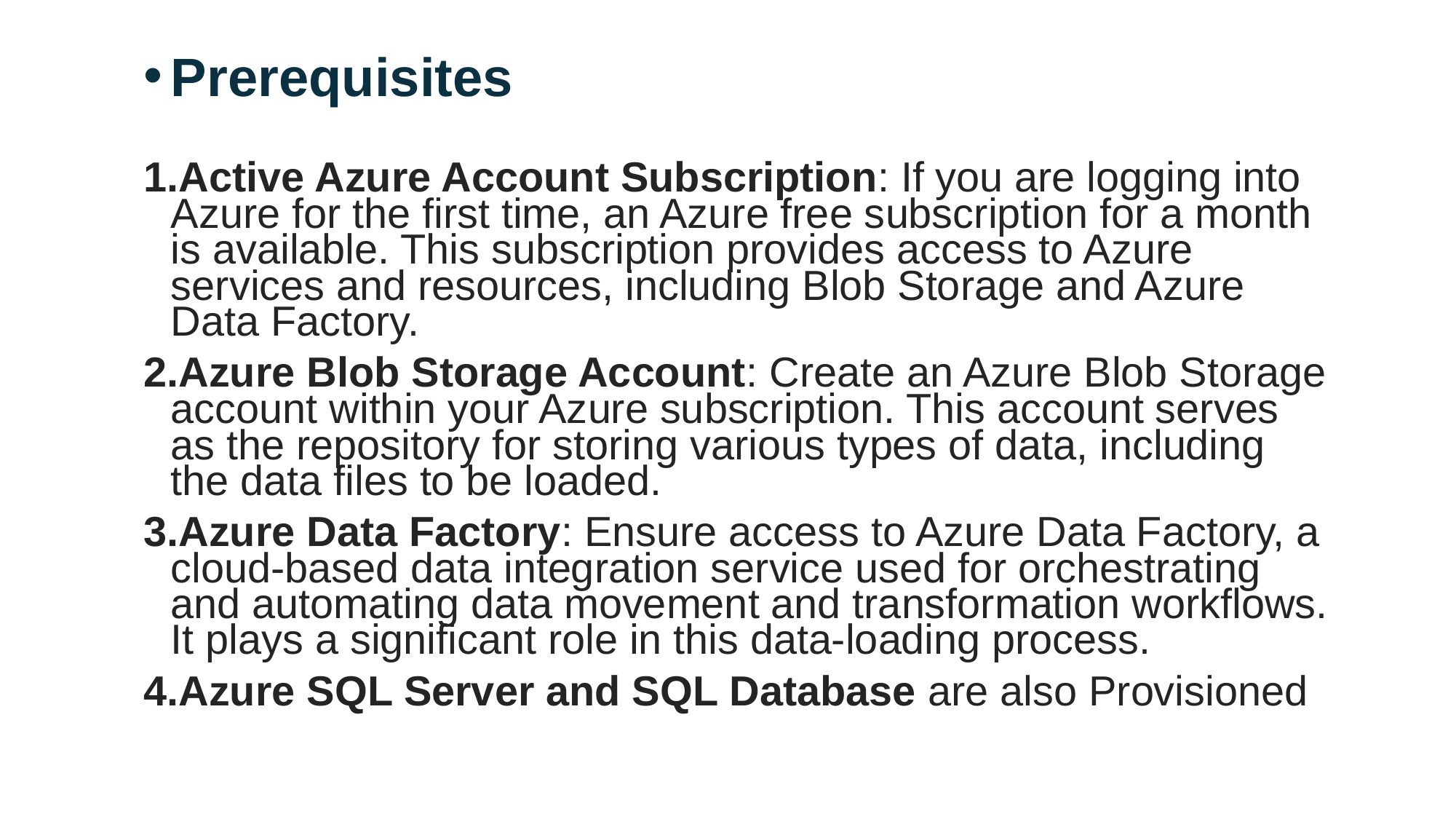

Prerequisites

Active Azure Account Subscription: If you are logging into Azure for the first time, an Azure free subscription for a month is available. This subscription provides access to Azure services and resources, including Blob Storage and Azure Data Factory.
Azure Blob Storage Account: Create an Azure Blob Storage account within your Azure subscription. This account serves as the repository for storing various types of data, including the data files to be loaded.
Azure Data Factory: Ensure access to Azure Data Factory, a cloud-based data integration service used for orchestrating and automating data movement and transformation workflows. It plays a significant role in this data-loading process.
Azure SQL Server and SQL Database are also Provisioned